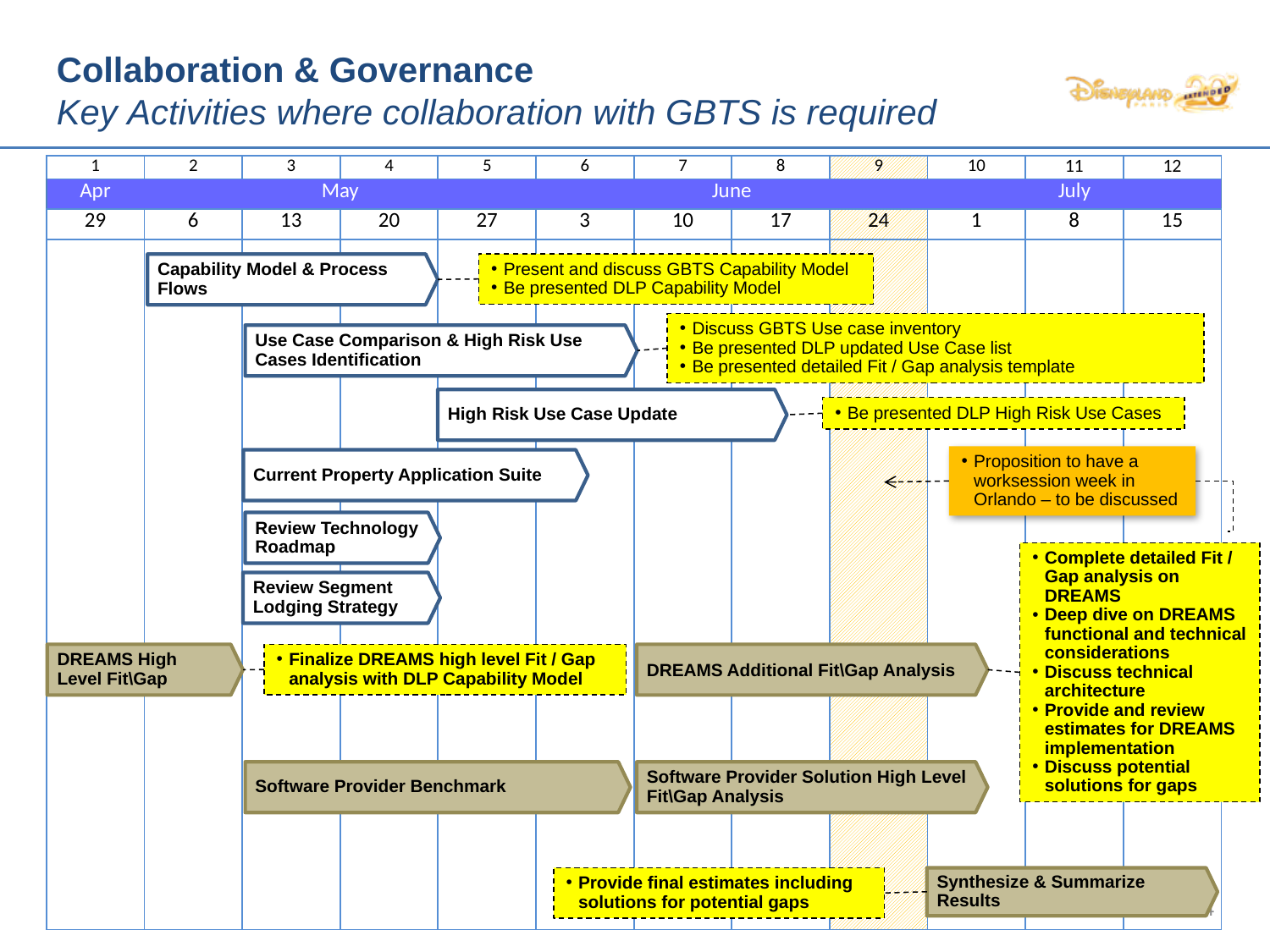

# Collaboration & Governance Key Activities where collaboration with GBTS is required
| 1 | 2 | 3 | 4 | 5 | 6 | 7 | 8 | 9 | 10 | 11 | 12 |
| --- | --- | --- | --- | --- | --- | --- | --- | --- | --- | --- | --- |
| Apr | May |  |  |  | June |  |  |  | July |  |  |
| 29 | 6 | 13 | 20 | 27 | 3 | 10 | 17 | 24 | 1 | 8 | 15 |
|  |  |  |  |  |  |  |  |  |  |  |  |
Present and discuss GBTS Capability Model
Be presented DLP Capability Model
Capability Model & Process Flows
Discuss GBTS Use case inventory
Be presented DLP updated Use Case list
Be presented detailed Fit / Gap analysis template
Use Case Comparison & High Risk Use Cases Identification
High Risk Use Case Update
Be presented DLP High Risk Use Cases
Proposition to have a worksession week in Orlando – to be discussed
Current Property Application Suite
Review Technology Roadmap
Complete detailed Fit / Gap analysis on DREAMS
Deep dive on DREAMS functional and technical considerations
Discuss technical architecture
Provide and review estimates for DREAMS implementation
Discuss potential solutions for gaps
Review Segment Lodging Strategy
DREAMS High Level Fit\Gap
Finalize DREAMS high level Fit / Gap analysis with DLP Capability Model
DREAMS Additional Fit\Gap Analysis
Software Provider Benchmark
Software Provider Solution High Level Fit\Gap Analysis
Provide final estimates including solutions for potential gaps
Synthesize & Summarize Results
4